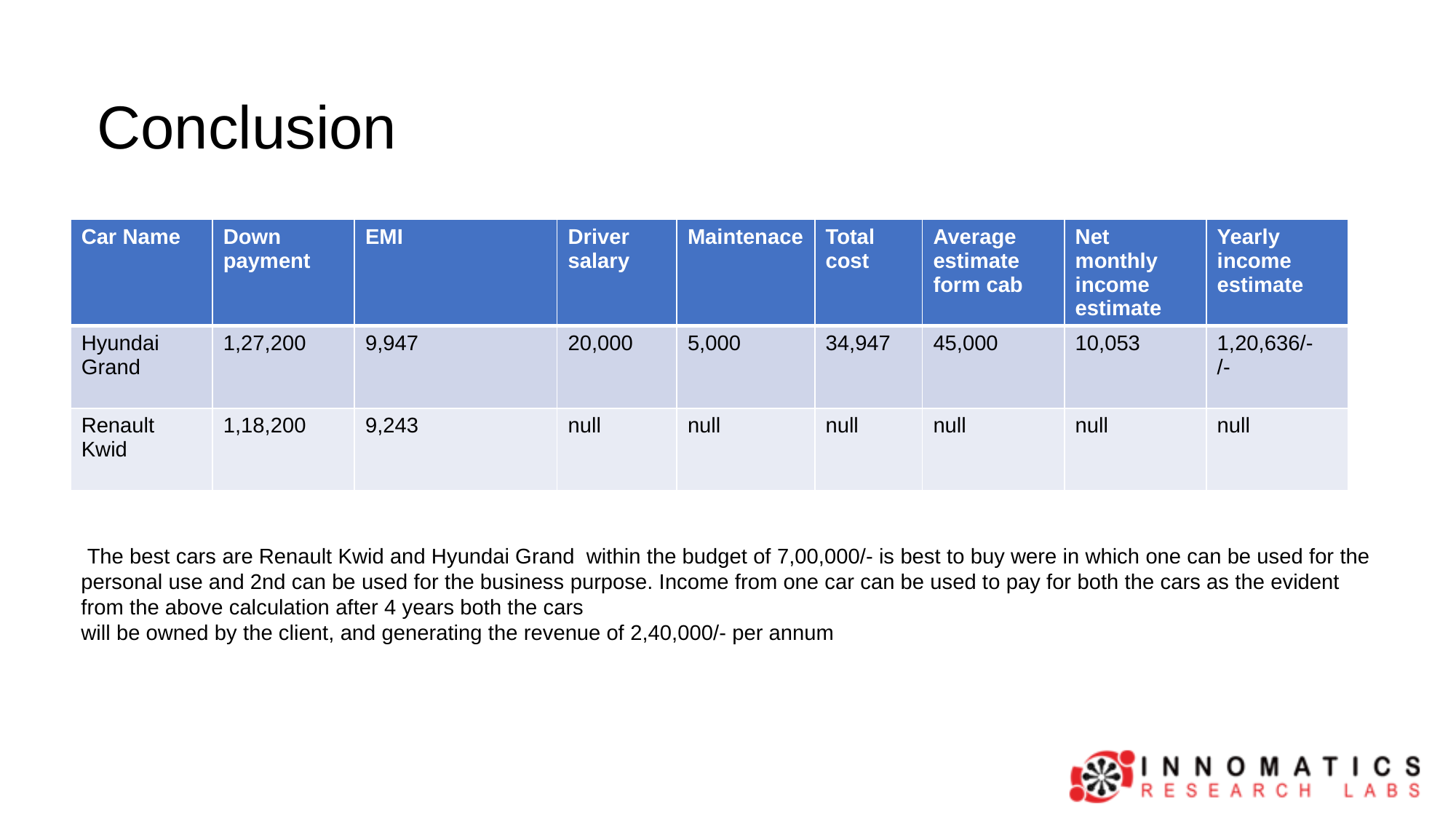

Conclusion
| Car Name | Down payment | EMI | Driver salary | Maintenace | Total cost | Average estimate form cab | Net monthly income estimate | Yearly income estimate |
| --- | --- | --- | --- | --- | --- | --- | --- | --- |
| Hyundai Grand | 1,27,200 | 9,947 | 20,000 | 5,000 | 34,947 | 45,000 | 10,053 | 1,20,636/- /- |
| Renault Kwid | 1,18,200 | 9,243 | null | null | null | null | null | null |
 The best cars are Renault Kwid and Hyundai Grand  within the budget of 7,00,000/- is best to buy were in which one can be used for the personal use and 2nd can be used for the business purpose. Income from one car can be used to pay for both the cars as the evident from the above calculation after 4 years both the cars
will be owned by the client, and generating the revenue of 2,40,000/- per annum